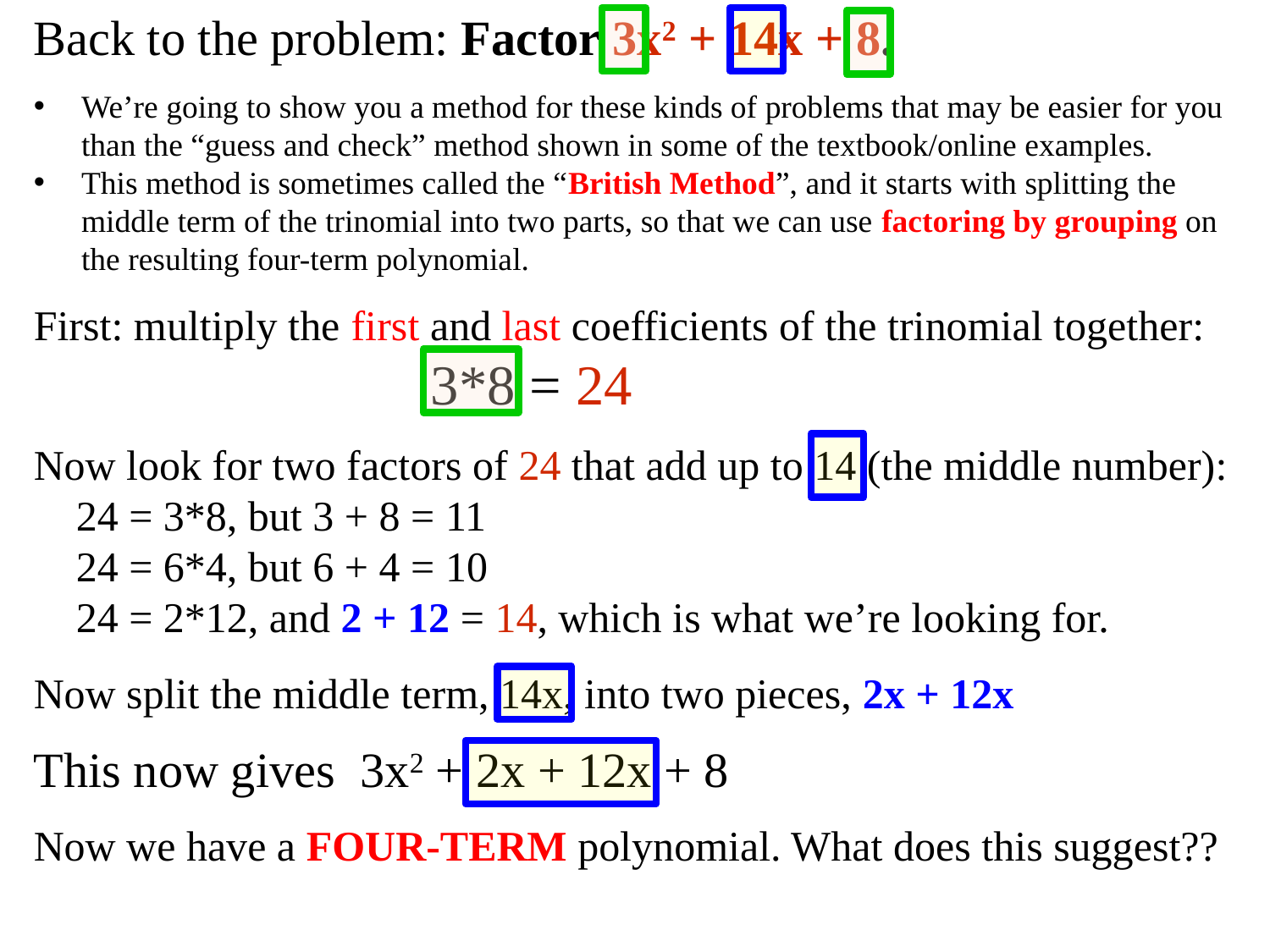

Back to the problem: Factor 3x2 + 14x + 8.

We’re going to show you a method for these kinds of problems that may be easier for you than the “guess and check” method shown in some of the textbook/online examples.
This method is sometimes called the “British Method”, and it starts with splitting the middle term of the trinomial into two parts, so that we can use factoring by grouping on the resulting four-term polynomial.

First: multiply the first and last coefficients of the trinomial together:
                            3*8 = 24

Now look for two factors of 24 that add up to 14 (the middle number):
    24 = 3*8, but 3 + 8 = 11
    24 = 6*4, but 6 + 4 = 10
    24 = 2*12, and 2 + 12 = 14, which is what we’re looking for.

Now split the middle term, 14x, into two pieces, 2x + 12x

This now gives  3x2 + 2x + 12x + 8

Now we have a FOUR-TERM polynomial. What does this suggest??